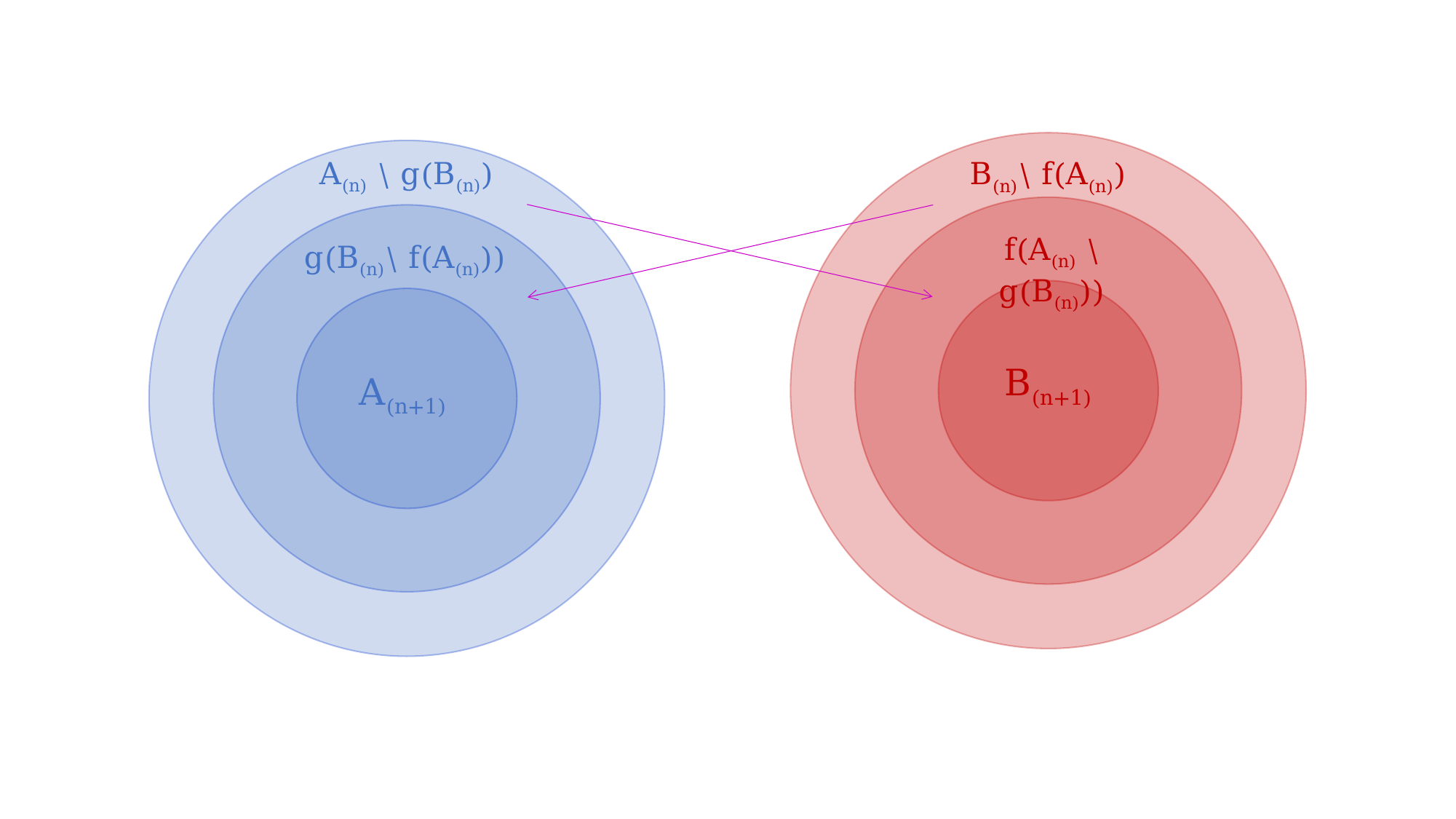

A(n) \ g(B(n))
B(n)\ f(A(n))
f(A(n) \ g(B(n)))
g(B(n)\ f(A(n)))
B(n+1)
A(n+1)